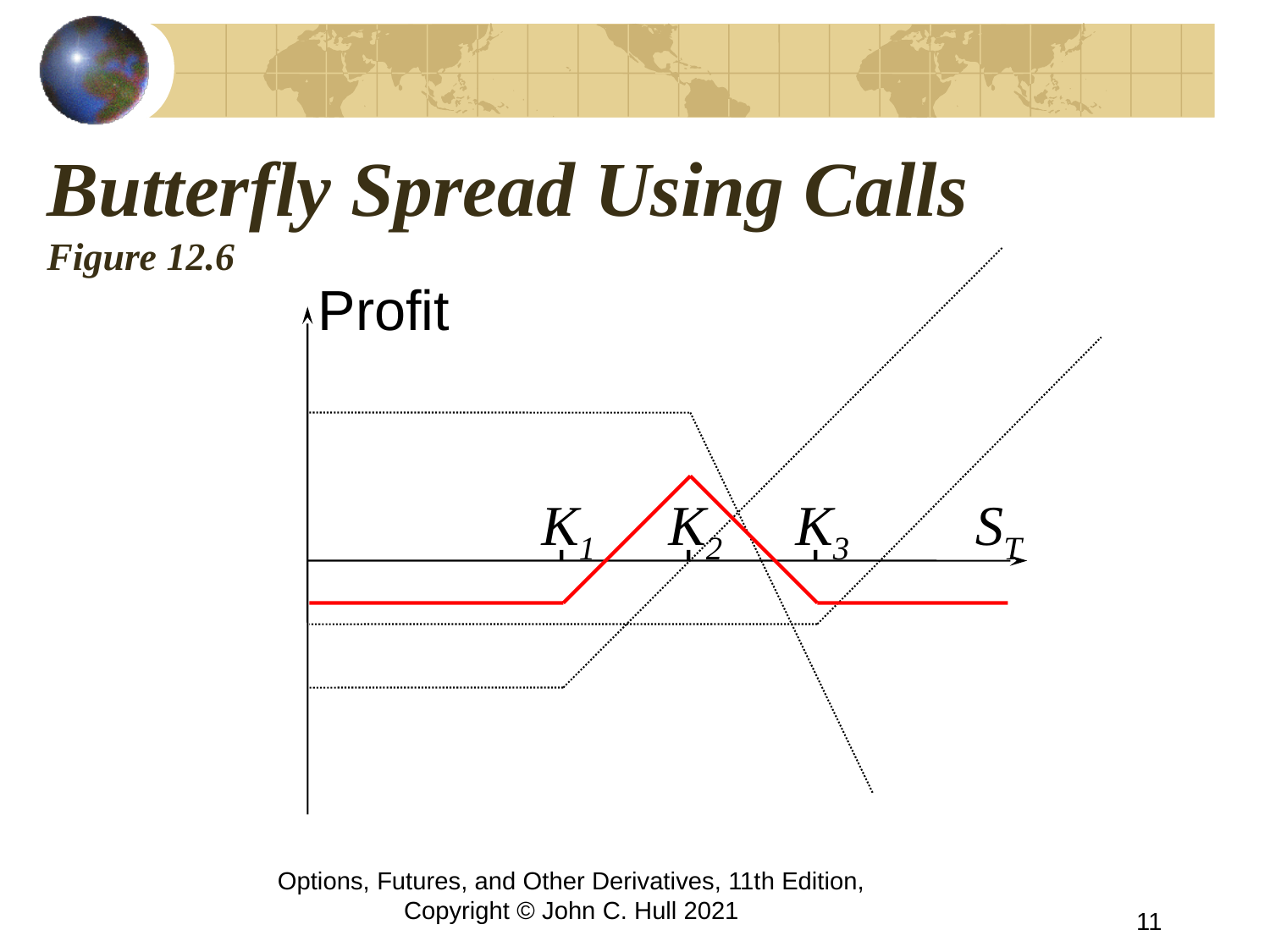

# Butterfly Spread Using Calls Figure 12.6

Profit

K1
K2
K3
ST

Options, Futures, and Other Derivatives, 11th Edition, Copyright © John C. Hull 2021
11